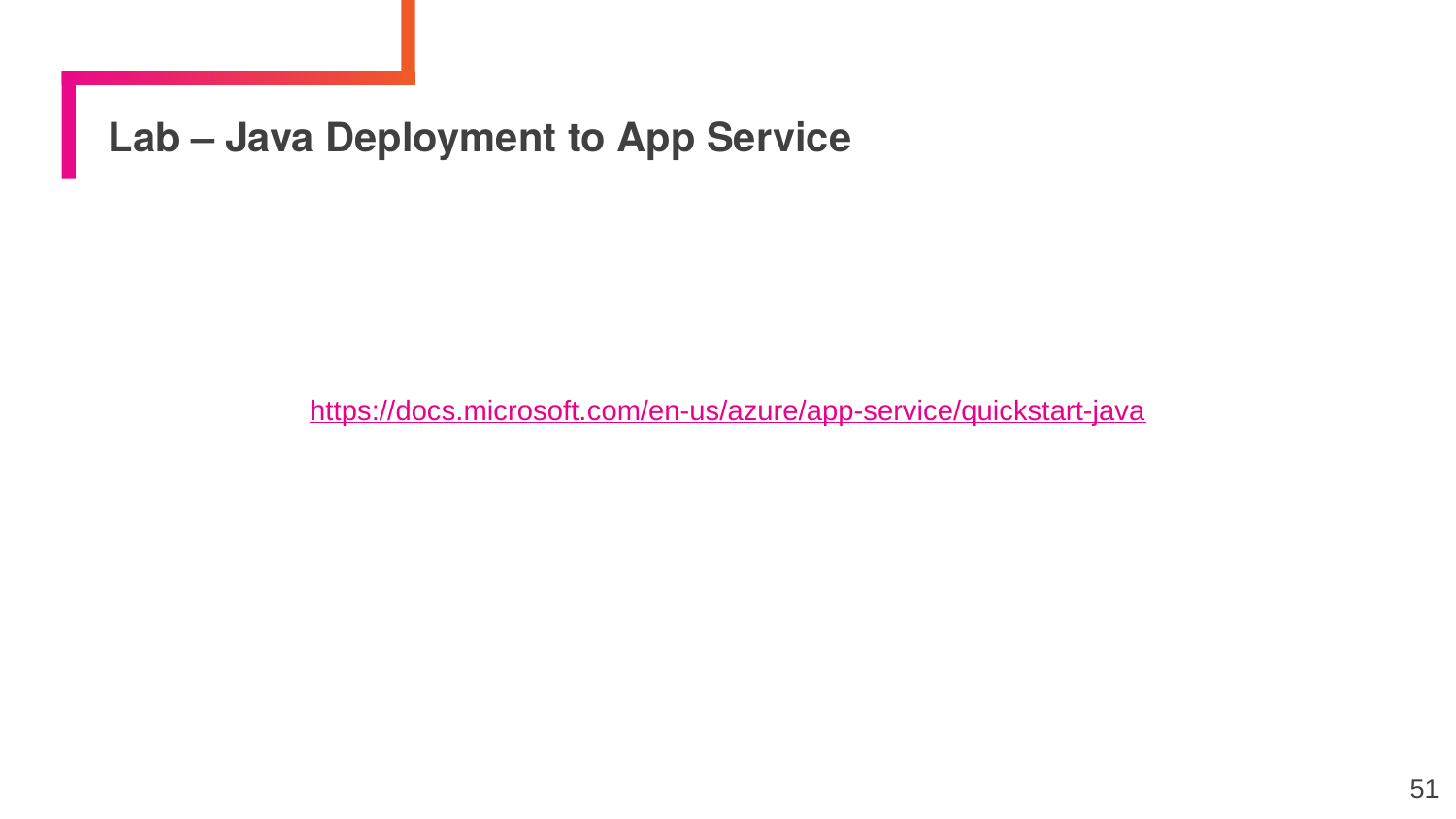

# Lab – Java Deployment to App Service
https://docs.microsoft.com/en-us/azure/app-service/quickstart-java
51